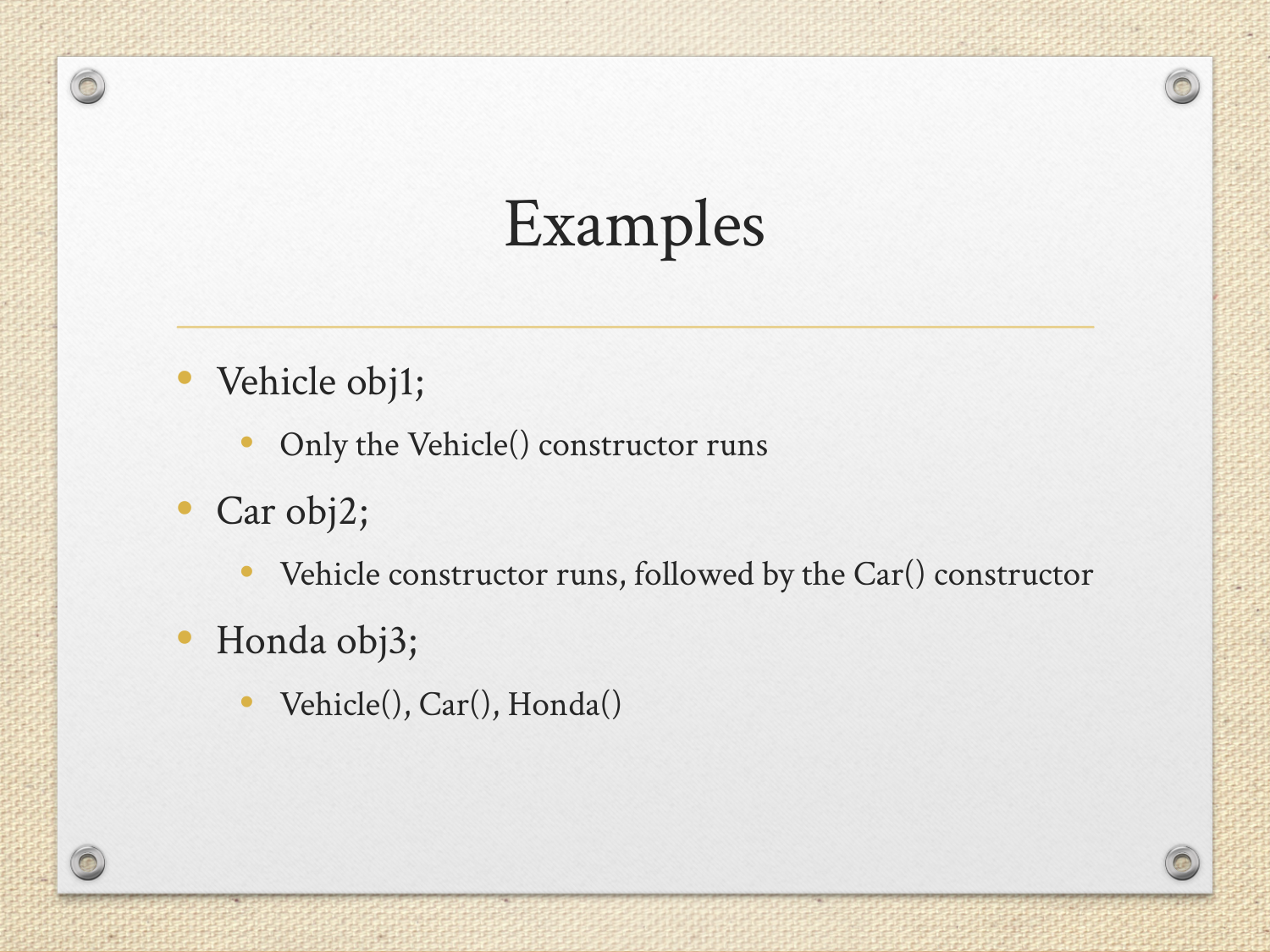

# Examples
Vehicle obj1;
Only the Vehicle() constructor runs
Car obj2;
Vehicle constructor runs, followed by the Car() constructor
Honda obj3;
Vehicle(), Car(), Honda()